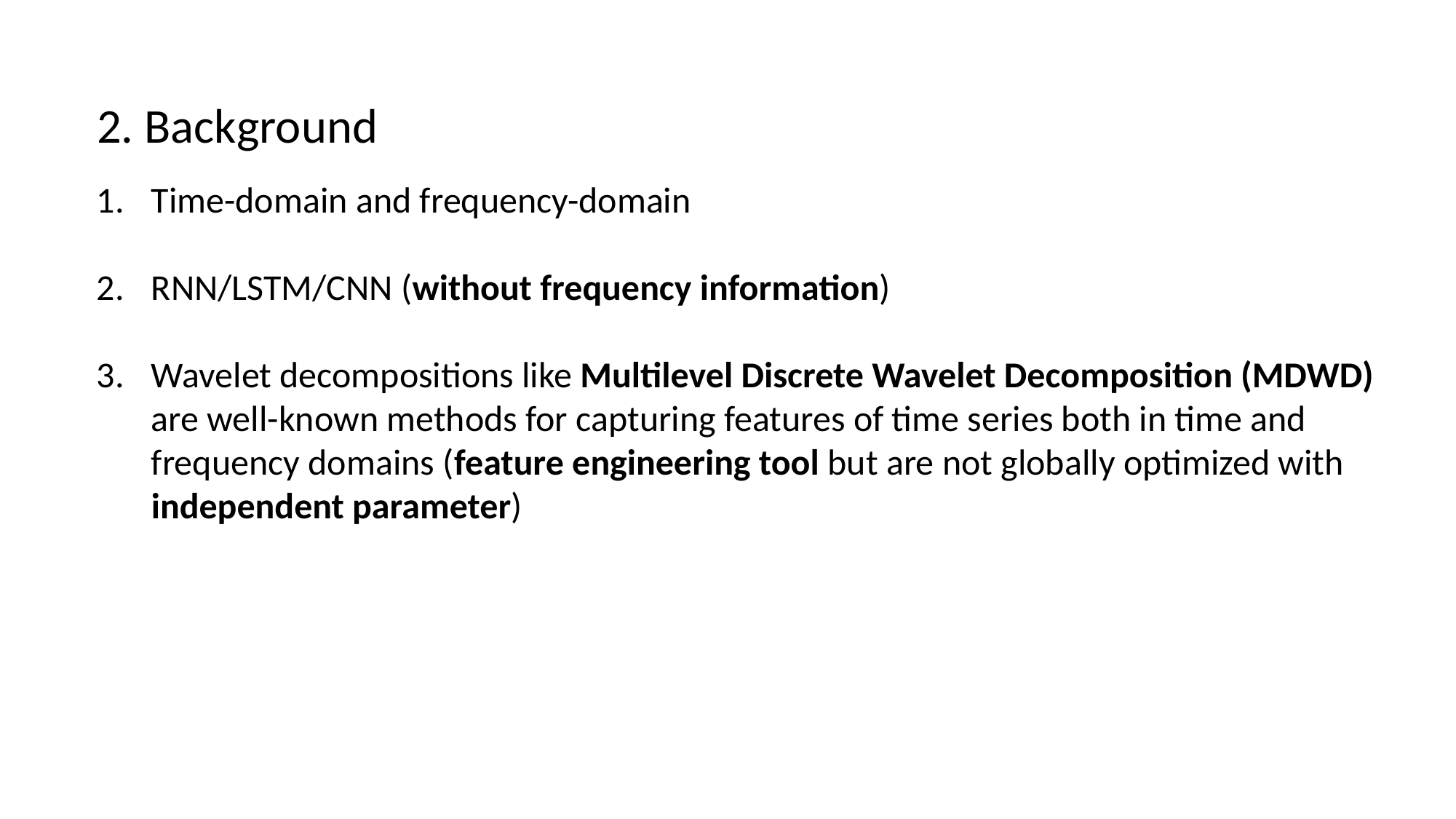

2. Background

Time-domain and frequency-domain

RNN/LSTM/CNN (without frequency information)

Wavelet decompositions like Multilevel Discrete Wavelet Decomposition (MDWD) are well-known methods for capturing features of time series both in time and frequency domains (feature engineering tool but are not globally optimized with independent parameter)